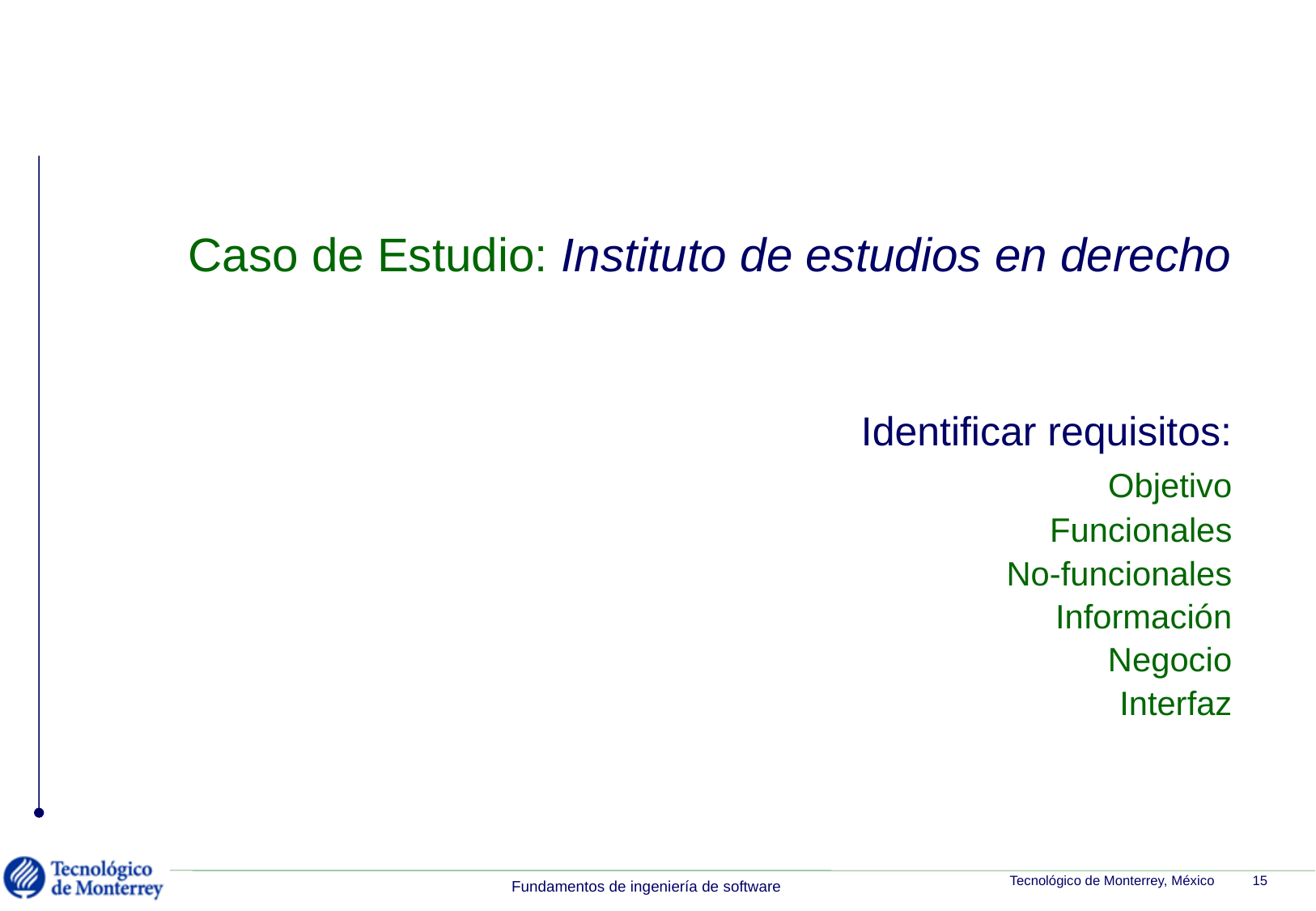

# Caso de Estudio: Instituto de estudios en derecho
Identificar requisitos:
	Objetivo
Funcionales
No-funcionales
Información
Negocio
Interfaz